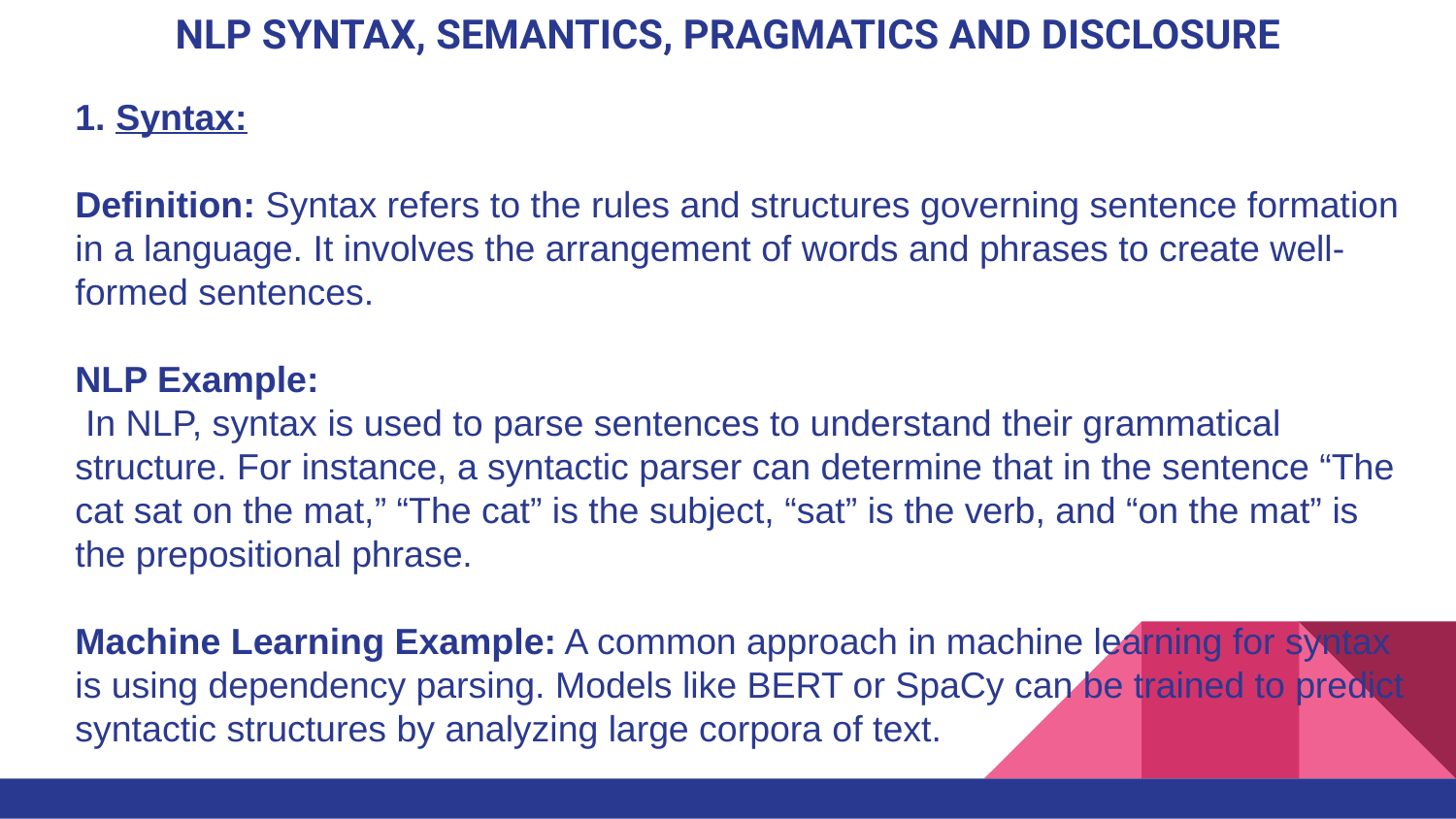

# NLP SYNTAX, SEMANTICS, PRAGMATICS AND DISCLOSURE
1. Syntax:

Definition: Syntax refers to the rules and structures governing sentence formation in a language. It involves the arrangement of words and phrases to create well-formed sentences.

NLP Example:
 In NLP, syntax is used to parse sentences to understand their grammatical structure. For instance, a syntactic parser can determine that in the sentence “The cat sat on the mat,” “The cat” is the subject, “sat” is the verb, and “on the mat” is the prepositional phrase.

Machine Learning Example: A common approach in machine learning for syntax is using dependency parsing. Models like BERT or SpaCy can be trained to predict syntactic structures by analyzing large corpora of text.